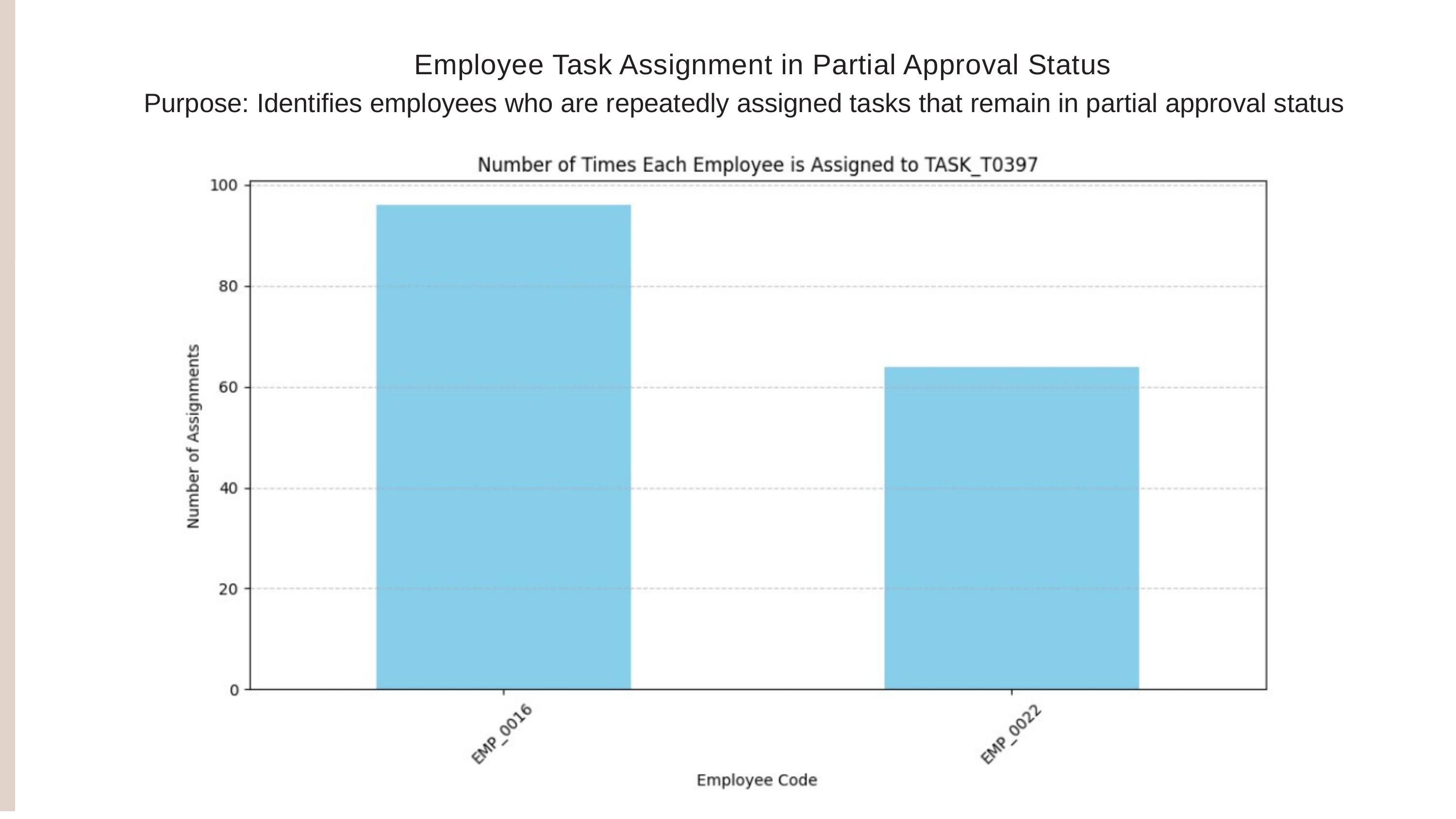

Employee Task Assignment in Partial Approval Status

Purpose: Identifies employees who are repeatedly assigned tasks that remain in partial approval status